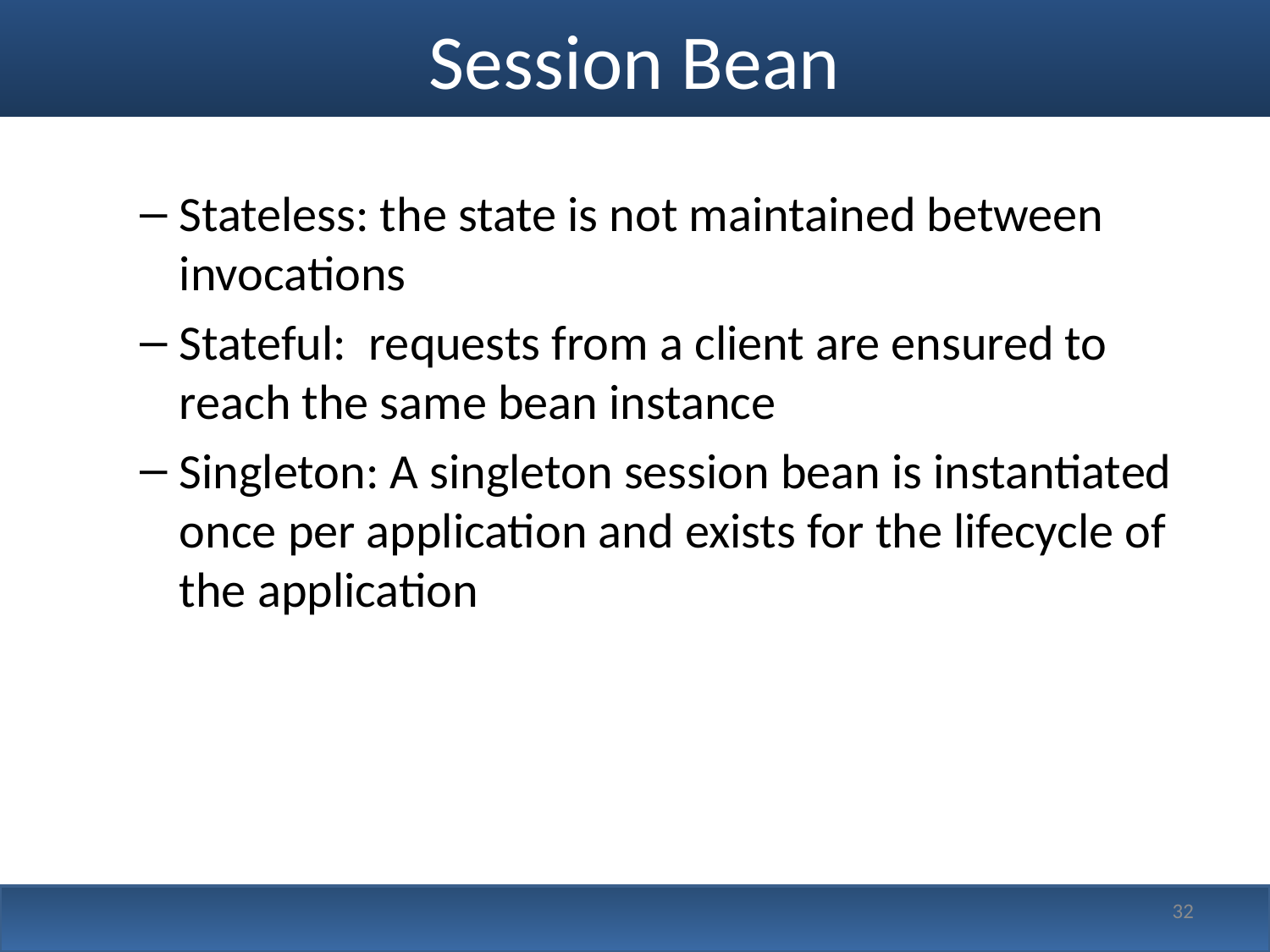

# Session Bean
Stateless: the state is not maintained between invocations
Stateful:  requests from a client are ensured to reach the same bean instance
Singleton: A singleton session bean is instantiated once per application and exists for the lifecycle of the application
32